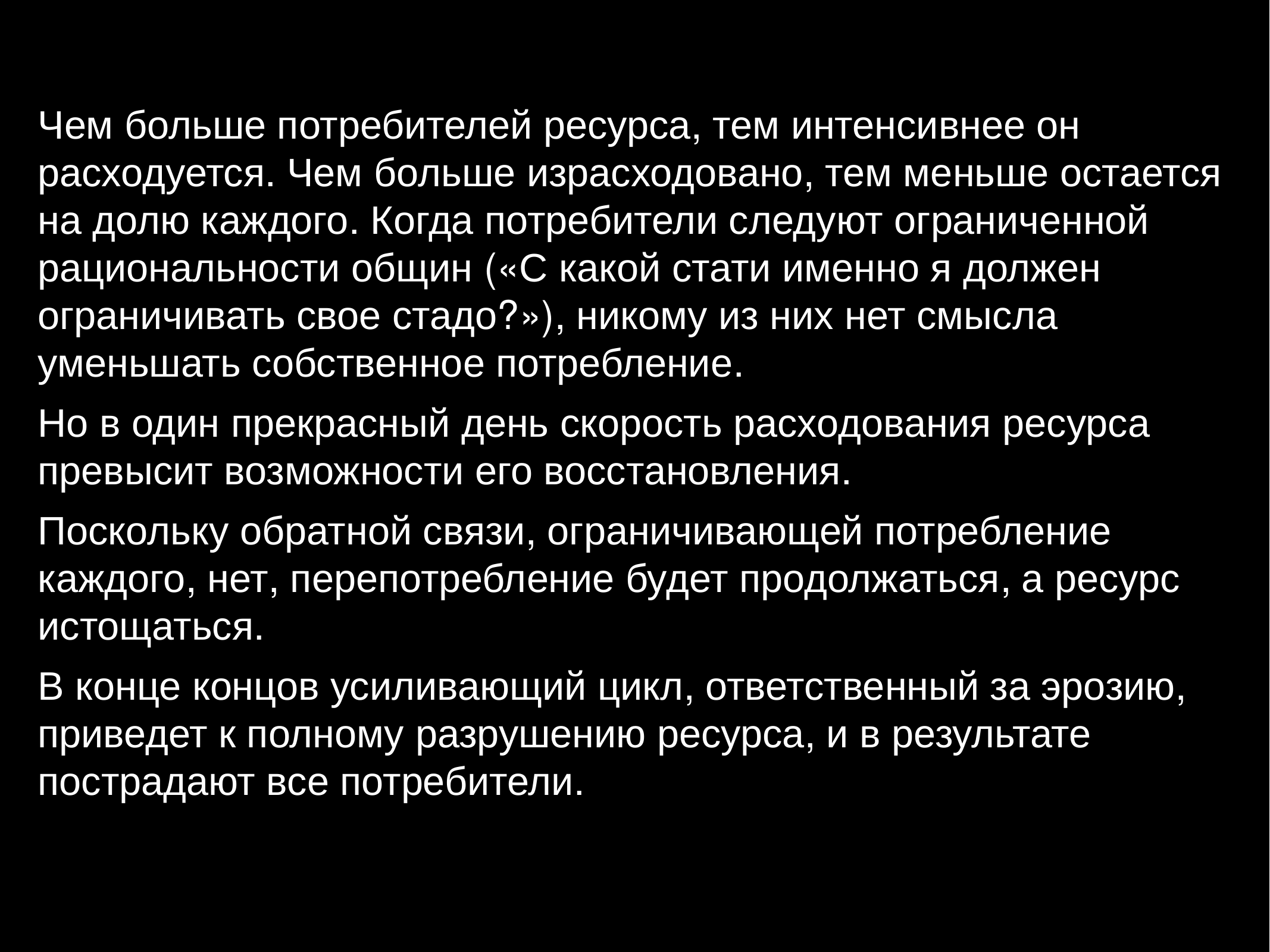

29
Чем больше потребителей ресурса, тем интенсивнее он расходуется. Чем больше израсходовано, тем меньше остается на долю каждого. Когда потребители следуют ограниченной рациональности общин («С какой стати именно я должен ограничивать свое стадо?»), никому из них нет смысла уменьшать собственное потребление.
Но в один прекрасный день скорость расходования ресурса превысит возможности его восстановления.
Поскольку обратной связи, ограничивающей потребление каждого, нет, перепотребление будет продолжаться, а ресурс истощаться.
В конце концов усиливающий цикл, ответственный за эрозию, приведет к полному разрушению ресурса, и в результате пострадают все потребители.